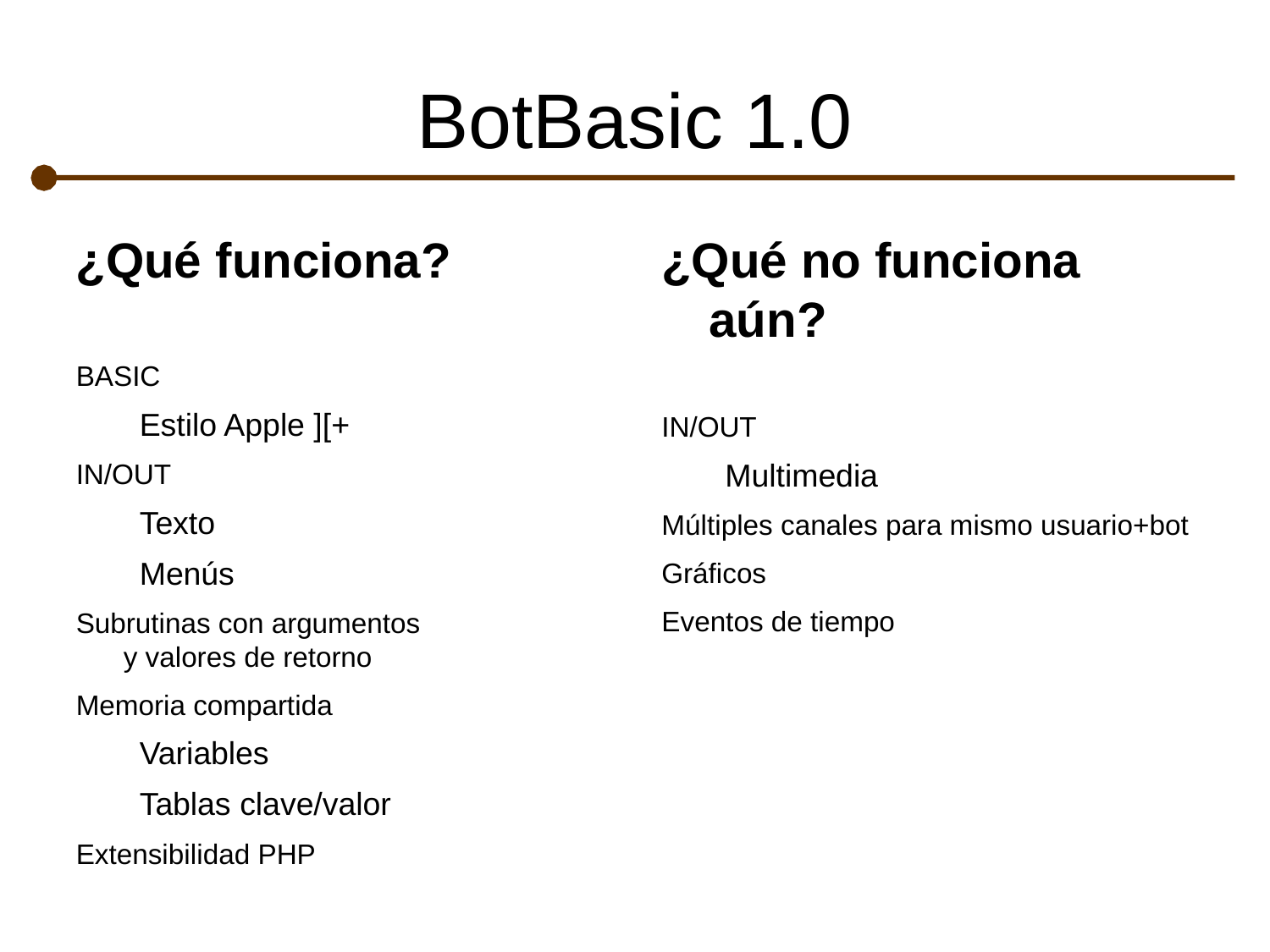

# BotBasic 1.0

¿Qué funciona?

BASIC
Estilo Apple ][+
IN/OUT
Texto
Menús
Subrutinas con argumentos
y valores de retorno
Memoria compartida
Variables
Tablas clave/valor
Extensibilidad PHP
¿Qué no funciona aún?

IN/OUT
Multimedia
Múltiples canales para mismo usuario+bot
Gráficos
Eventos de tiempo